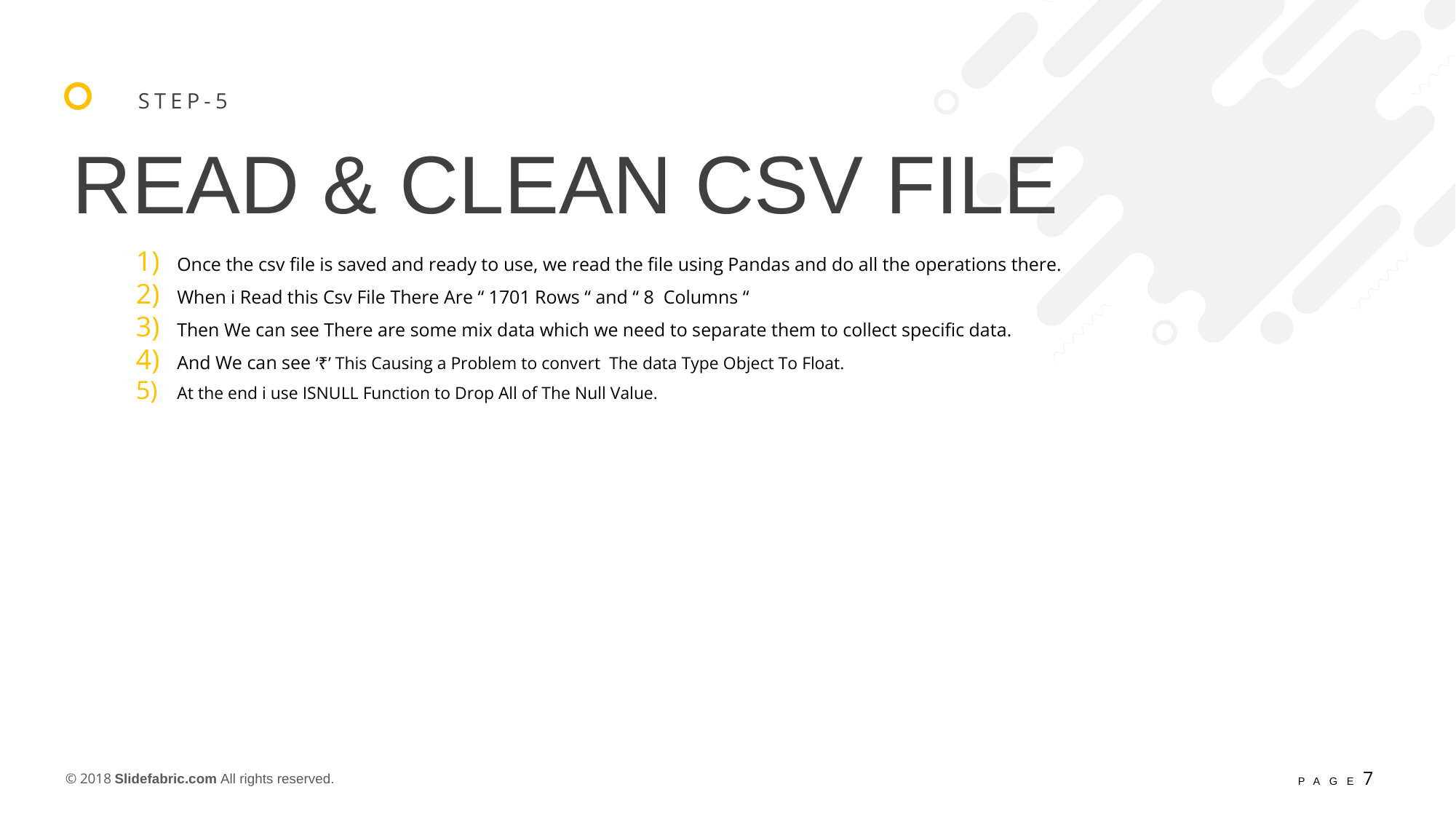

STEP-5

READ & CLEAN CSV FILE
Once the csv file is saved and ready to use, we read the file using Pandas and do all the operations there.
When i Read this Csv File There Are “ 1701 Rows “ and “ 8  Columns “
Then We can see There are some mix data which we need to separate them to collect specific data.
And We can see ‘₹’ This Causing a Problem to convert  The data Type Object To Float.
At the end i use ISNULL Function to Drop All of The Null Value.